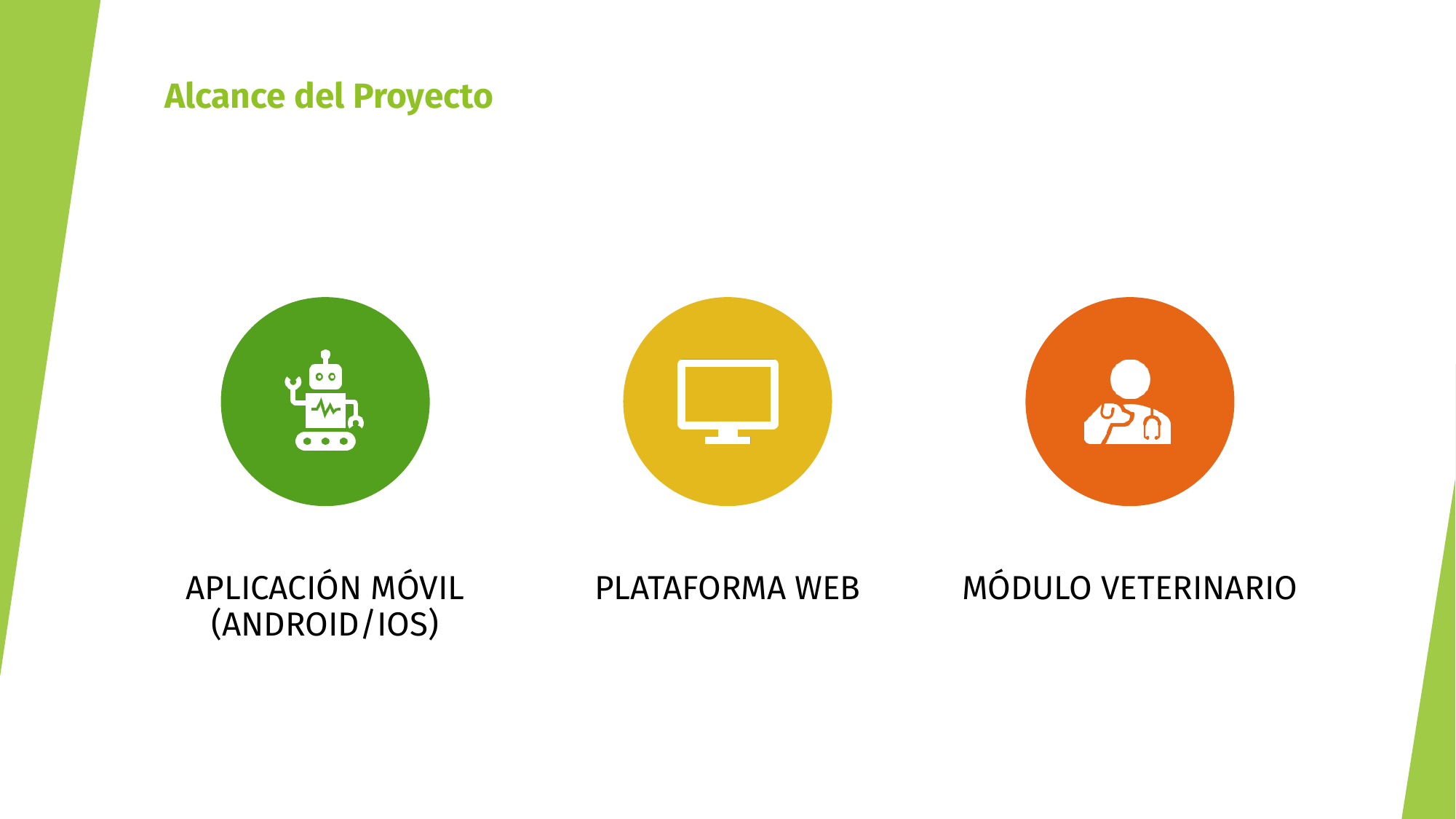

# Alcance del Proyecto

APLICACIÓN MÓVIL (ANDROID/IOS)

PLATAFORMA WEB

MÓDULO VETERINARIO